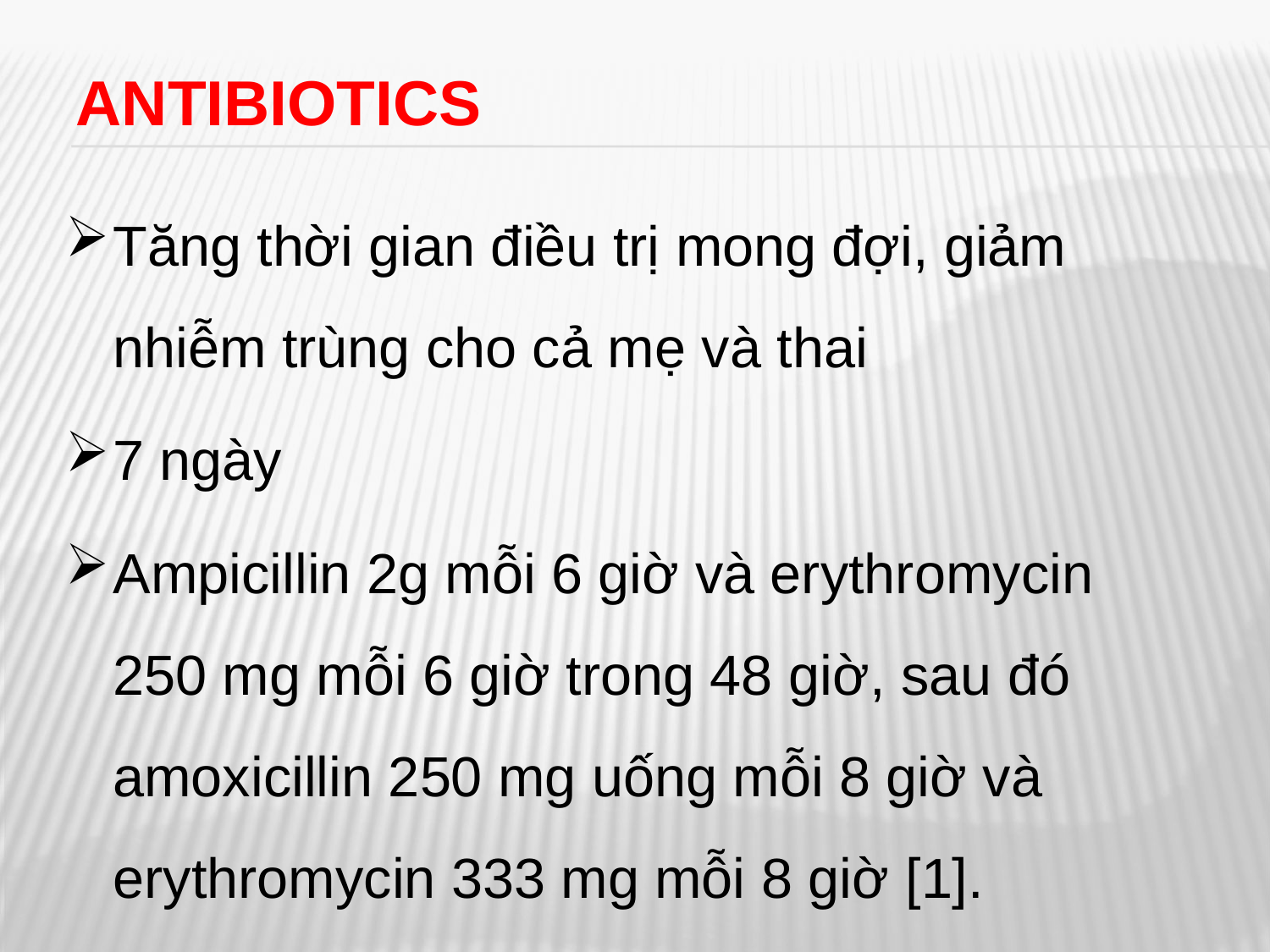

# Antibiotics
Tăng thời gian điều trị mong đợi, giảm nhiễm trùng cho cả mẹ và thai
7 ngày
Ampicillin 2g mỗi 6 giờ và erythromycin 250 mg mỗi 6 giờ trong 48 giờ, sau đó amoxicillin 250 mg uống mỗi 8 giờ và erythromycin 333 mg mỗi 8 giờ [1].